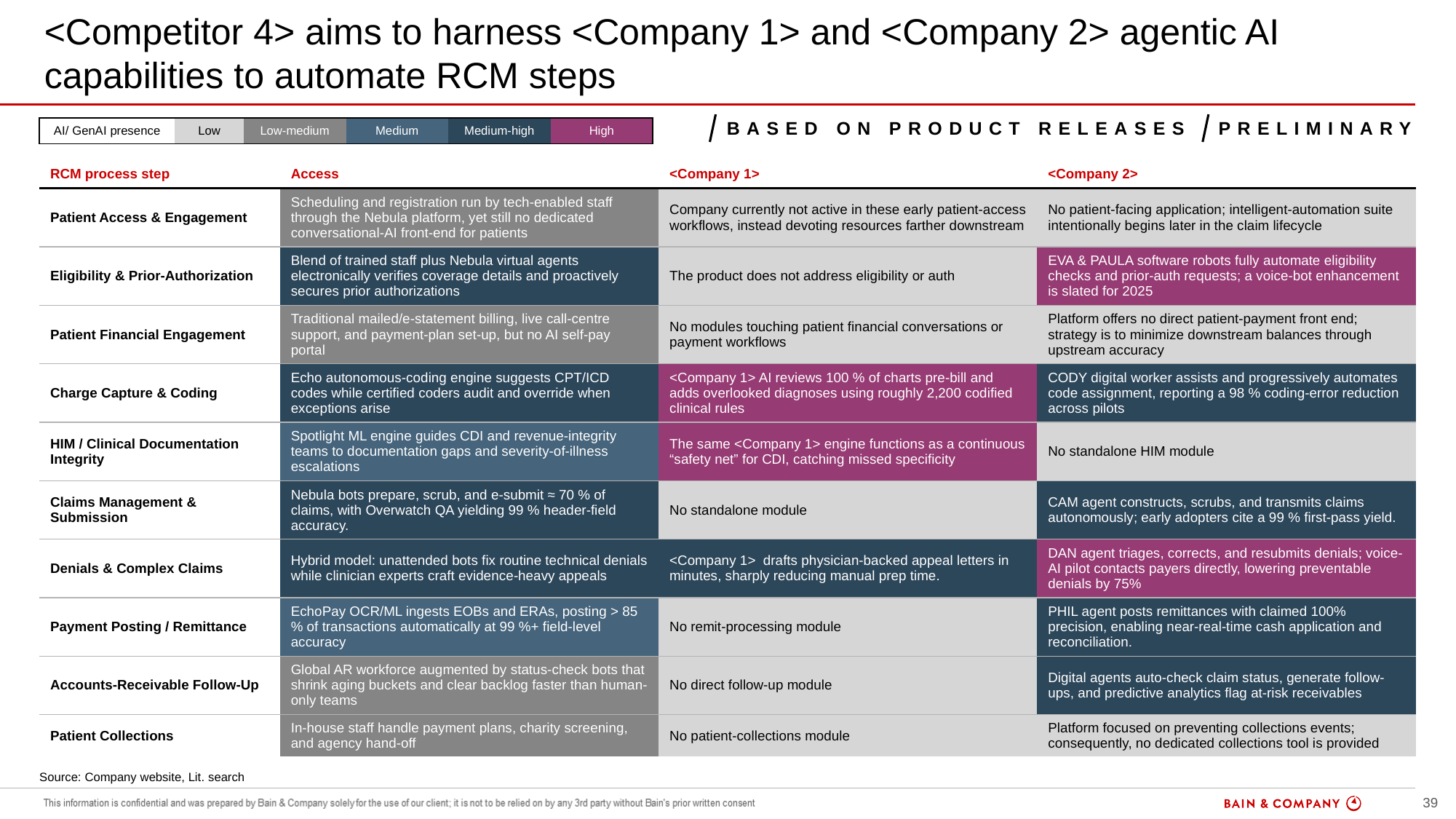

# <Competitor 4> aims to harness <Company 1> and <Company 2> agentic AI capabilities to automate RCM steps
Based on product releases
Preliminary
| AI/ GenAI presence | Low | Low-medium | Medium | Medium-high | High |
| --- | --- | --- | --- | --- | --- |
| RCM process step | Access | <Company 1> | <Company 2> |
| --- | --- | --- | --- |
| Patient Access & Engagement | Scheduling and registration run by tech-enabled staff through the Nebula platform, yet still no dedicated conversational-AI front-end for patients | Company currently not active in these early patient-access workflows, instead devoting resources farther downstream | No patient-facing application; intelligent-automation suite intentionally begins later in the claim lifecycle |
| Eligibility & Prior-Authorization | Blend of trained staff plus Nebula virtual agents electronically verifies coverage details and proactively secures prior authorizations | The product does not address eligibility or auth | EVA & PAULA software robots fully automate eligibility checks and prior-auth requests; a voice-bot enhancement is slated for 2025 |
| Patient Financial Engagement | Traditional mailed/e-statement billing, live call-centre support, and payment-plan set-up, but no AI self-pay portal | No modules touching patient financial conversations or payment workflows | Platform offers no direct patient-payment front end; strategy is to minimize downstream balances through upstream accuracy |
| Charge Capture & Coding | Echo autonomous-coding engine suggests CPT/ICD codes while certified coders audit and override when exceptions arise | <Company 1> AI reviews 100 % of charts pre-bill and adds overlooked diagnoses using roughly 2,200 codified clinical rules | CODY digital worker assists and progressively automates code assignment, reporting a 98 % coding-error reduction across pilots |
| HIM / Clinical Documentation Integrity | Spotlight ML engine guides CDI and revenue-integrity teams to documentation gaps and severity-of-illness escalations | The same <Company 1> engine functions as a continuous “safety net” for CDI, catching missed specificity | No standalone HIM module |
| Claims Management & Submission | Nebula bots prepare, scrub, and e-submit ≈ 70 % of claims, with Overwatch QA yielding 99 % header-field accuracy. | No standalone module | CAM agent constructs, scrubs, and transmits claims autonomously; early adopters cite a 99 % first-pass yield. |
| Denials & Complex Claims | Hybrid model: unattended bots fix routine technical denials while clinician experts craft evidence-heavy appeals | <Company 1> drafts physician-backed appeal letters in minutes, sharply reducing manual prep time. | DAN agent triages, corrects, and resubmits denials; voice-AI pilot contacts payers directly, lowering preventable denials by 75% |
| Payment Posting / Remittance | EchoPay OCR/ML ingests EOBs and ERAs, posting > 85 % of transactions automatically at 99 %+ field-level accuracy | No remit-processing module | PHIL agent posts remittances with claimed 100% precision, enabling near-real-time cash application and reconciliation. |
| Accounts-Receivable Follow-Up | Global AR workforce augmented by status-check bots that shrink aging buckets and clear backlog faster than human-only teams | No direct follow-up module | Digital agents auto-check claim status, generate follow-ups, and predictive analytics flag at-risk receivables |
| Patient Collections | In-house staff handle payment plans, charity screening, and agency hand-off | No patient-collections module | Platform focused on preventing collections events; consequently, no dedicated collections tool is provided |
Source: Company website, Lit. search